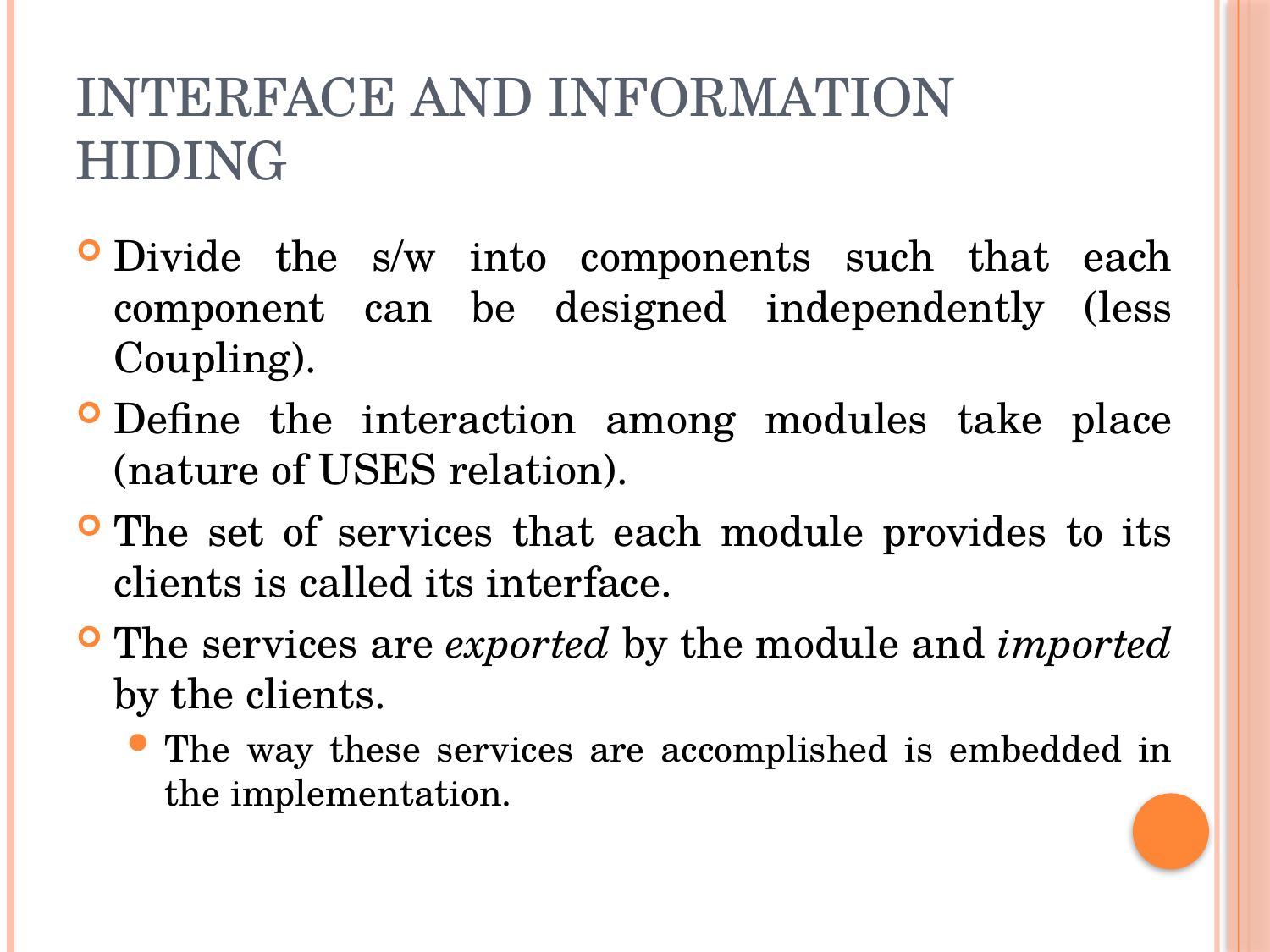

# Interface and Information Hiding
Divide the s/w into components such that each component can be designed independently (less Coupling).
Define the interaction among modules take place (nature of USES relation).
The set of services that each module provides to its clients is called its interface.
The services are exported by the module and imported by the clients.
The way these services are accomplished is embedded in the implementation.